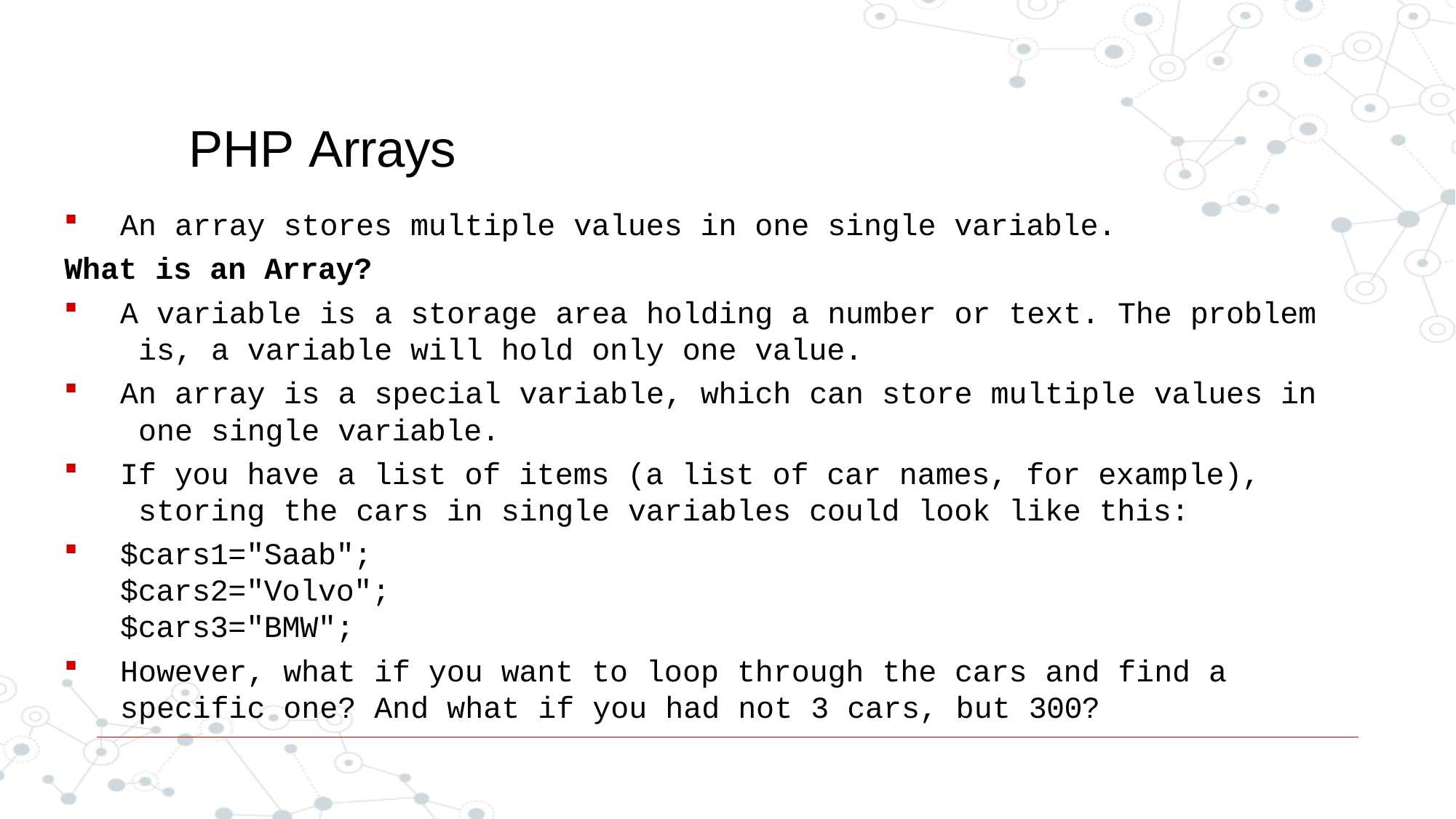

# PHP Arrays
An array stores multiple values in one single variable.
What is an Array?
A variable is a storage area holding a number or text. The problem  is, a variable will hold only one value.
An array is a special variable, which can store multiple values in  one single variable.
If you have a list of items (a list of car names, for example),  storing the cars in single variables could look like this:
$cars1="Saab";
$cars2="Volvo";
$cars3="BMW";
However, what if you want to loop through the cars and find a
specific one? And what if you had not 3 cars, but 300?